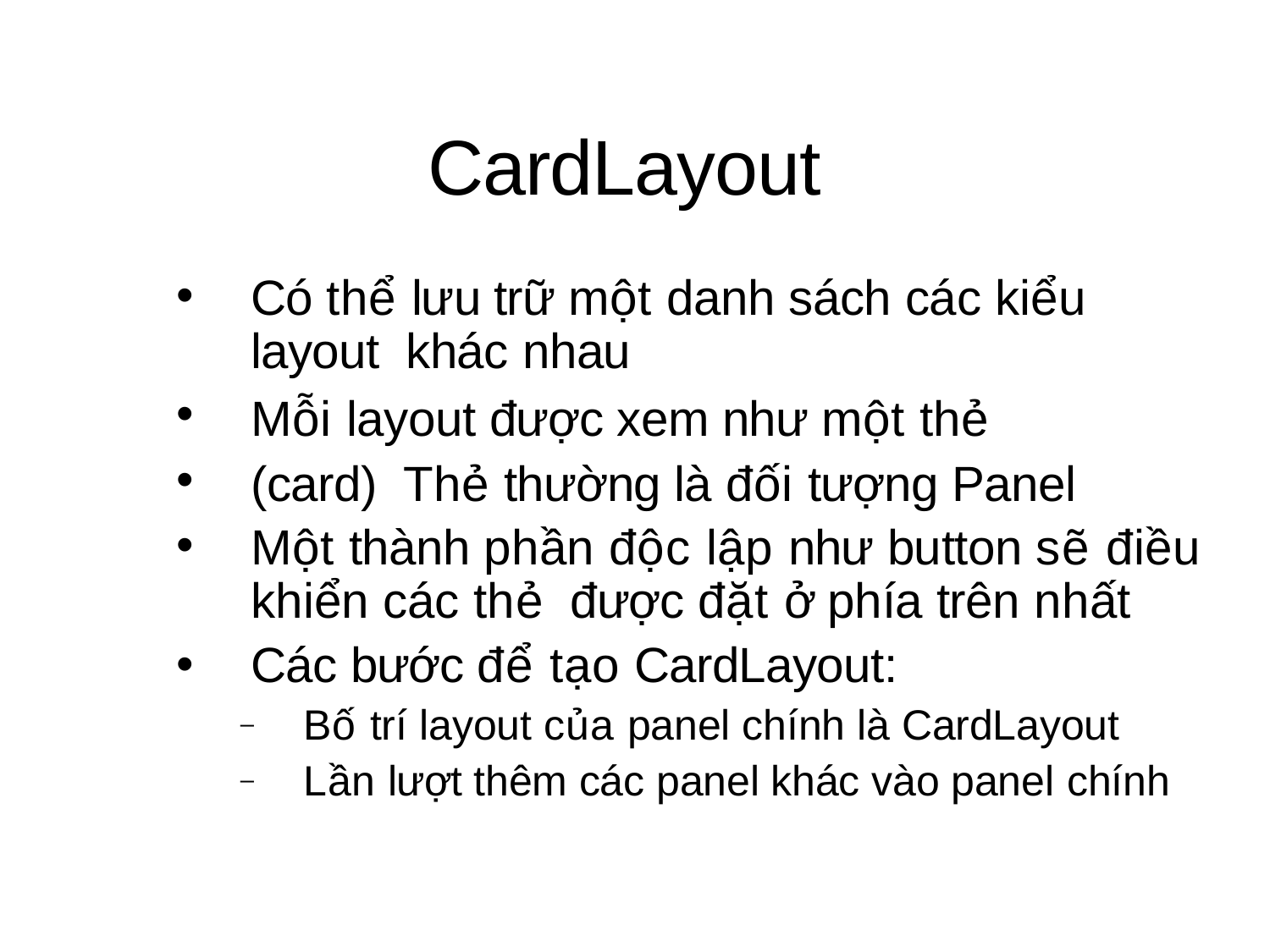

# CardLayout
•
Có thể lưu trữ một danh sách các kiểu layout  khác nhau
Mỗi layout được xem như một thẻ (card)  Thẻ thường là đối tượng Panel
Một thành phần độc lập như button sẽ điều  khiển các thẻ	được đặt ở phía trên nhất
Các bước để tạo CardLayout:
•
•
•
•
Bố trí layout của panel chính là CardLayout  Lần lượt thêm các panel khác vào panel chính
–
–